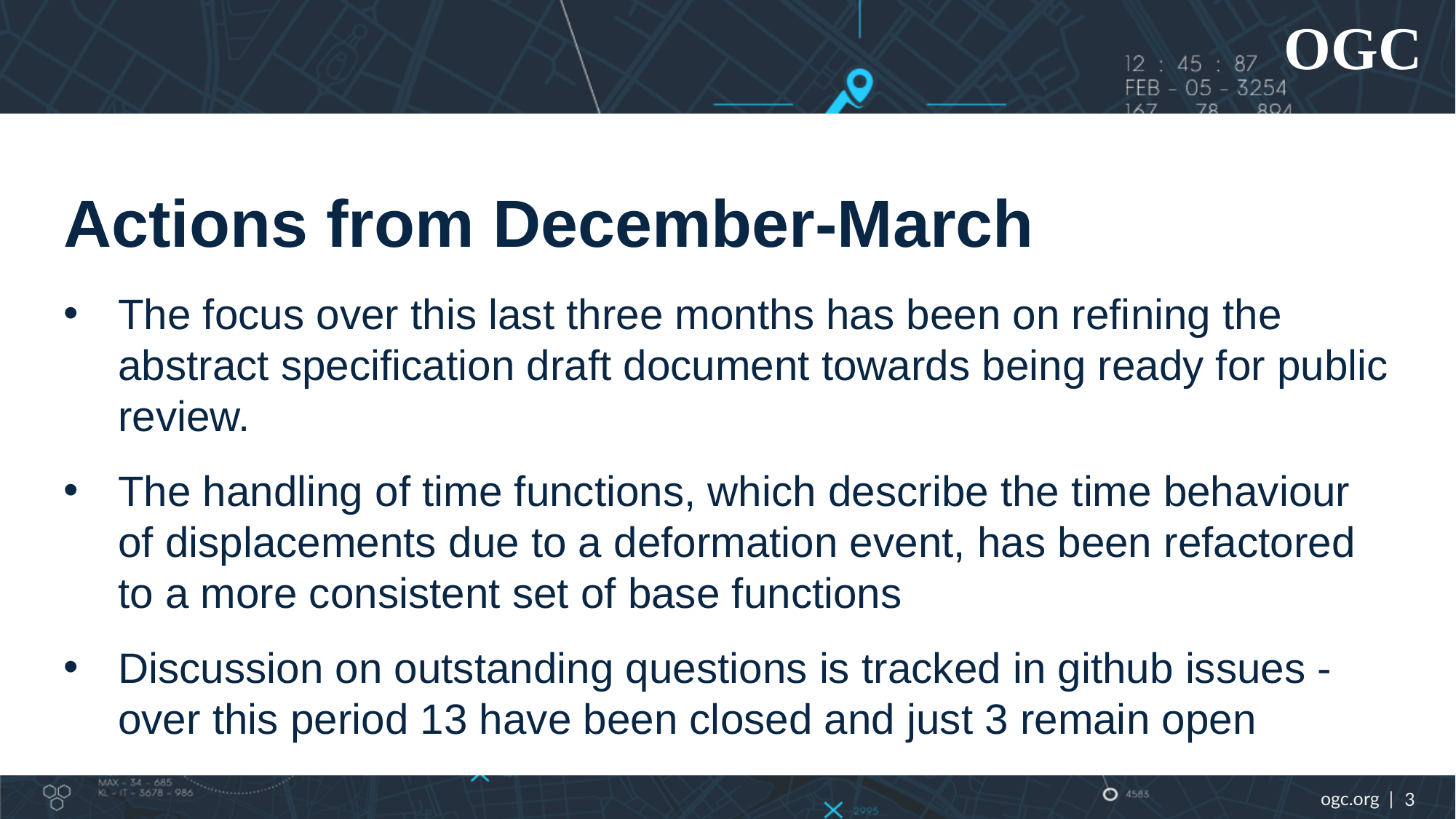

# Actions from December-March
The focus over this last three months has been on refining the abstract specification draft document towards being ready for public review.
The handling of time functions, which describe the time behaviour of displacements due to a deformation event, has been refactored to a more consistent set of base functions
Discussion on outstanding questions is tracked in github issues - over this period 13 have been closed and just 3 remain open
3